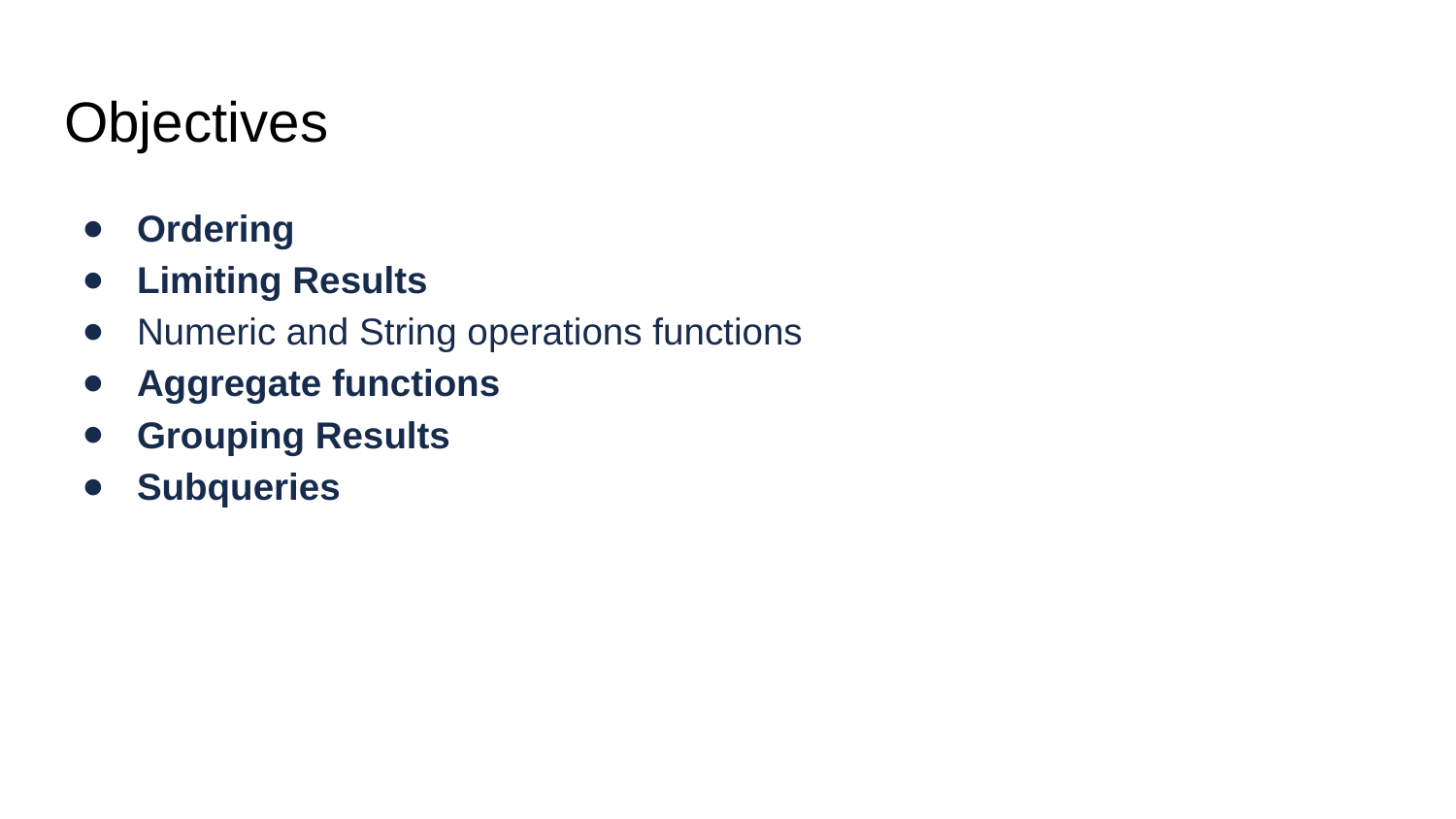

# Objectives
Ordering
Limiting Results
Numeric and String operations functions
Aggregate functions
Grouping Results
Subqueries